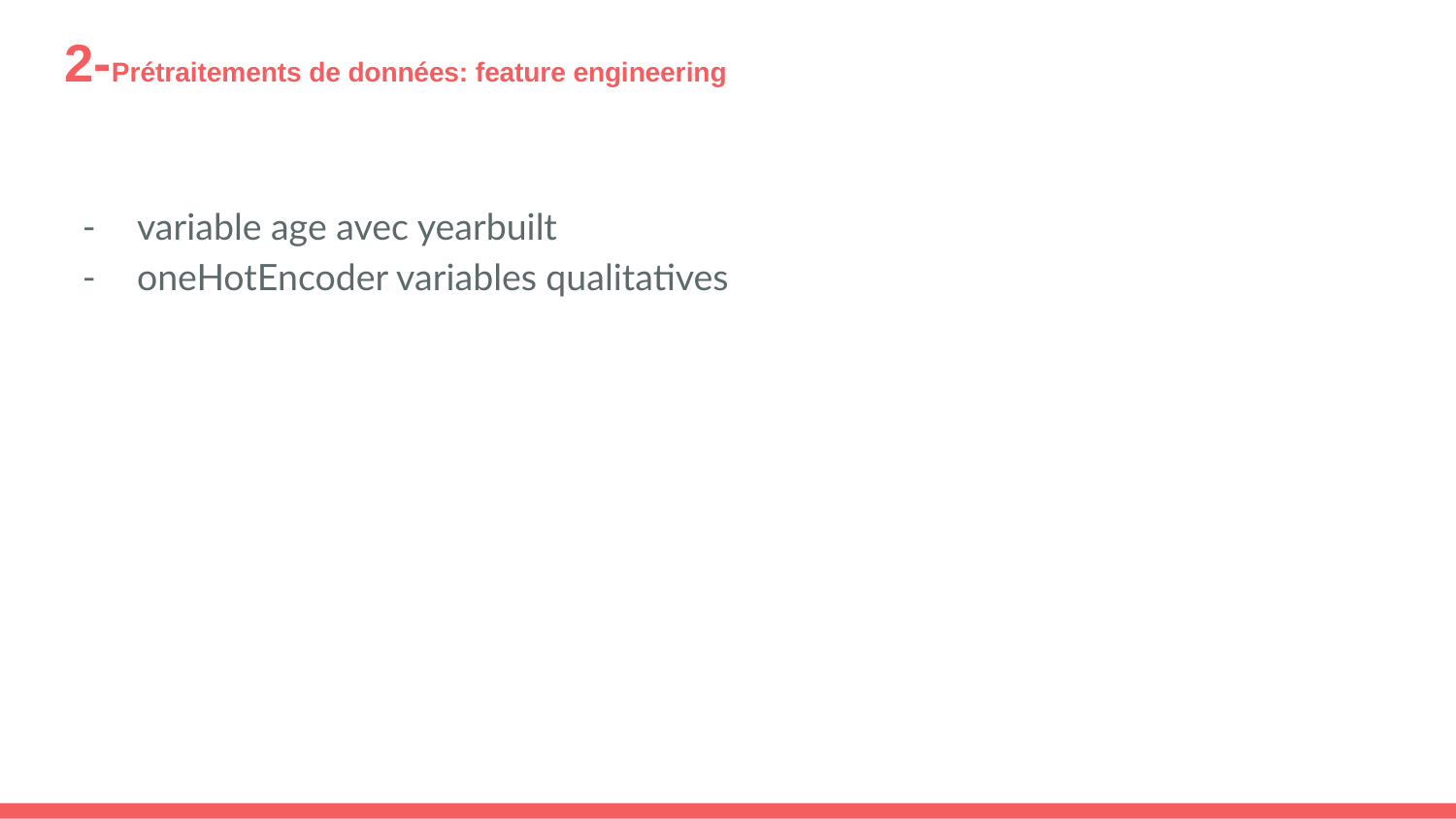

# 2-Prétraitements de données: feature engineering

variable age avec yearbuilt
oneHotEncoder variables qualitatives